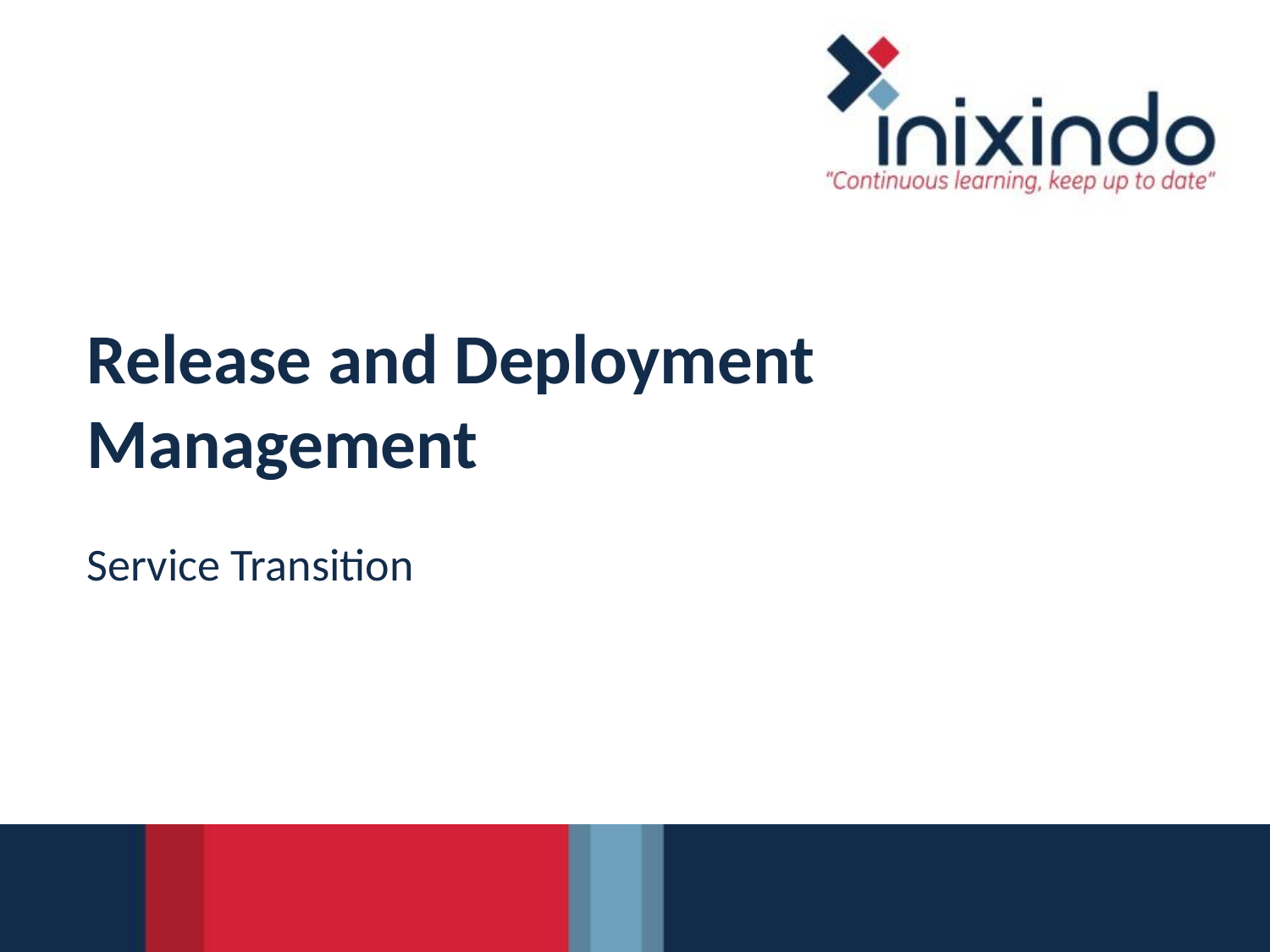

# Release and Deployment Management
Service Transition